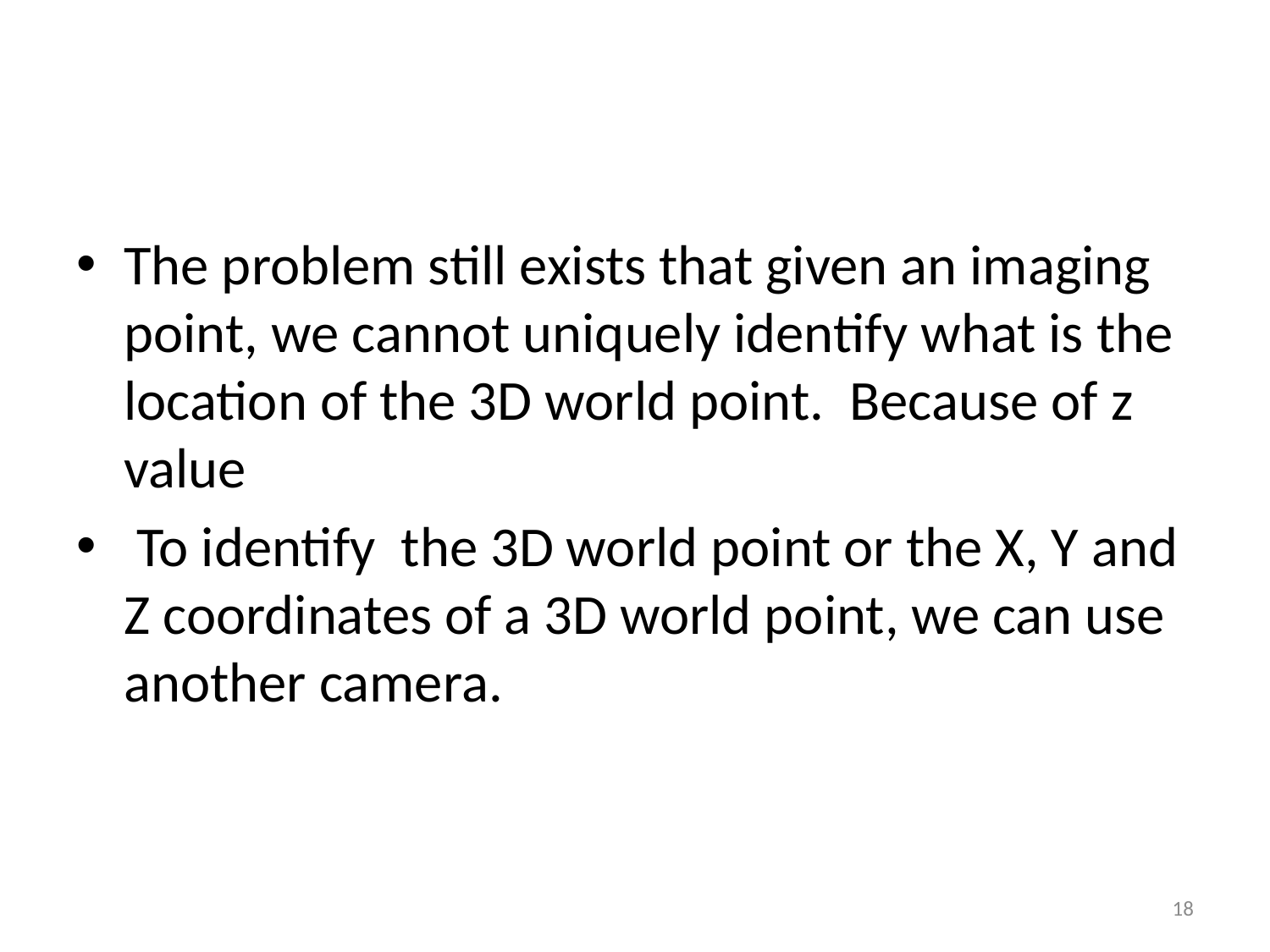

The problem still exists that given an imaging point, we cannot uniquely identify what is the location of the 3D world point.  Because of z value
 To identify  the 3D world point or the X, Y and Z coordinates of a 3D world point, we can use another camera.

18